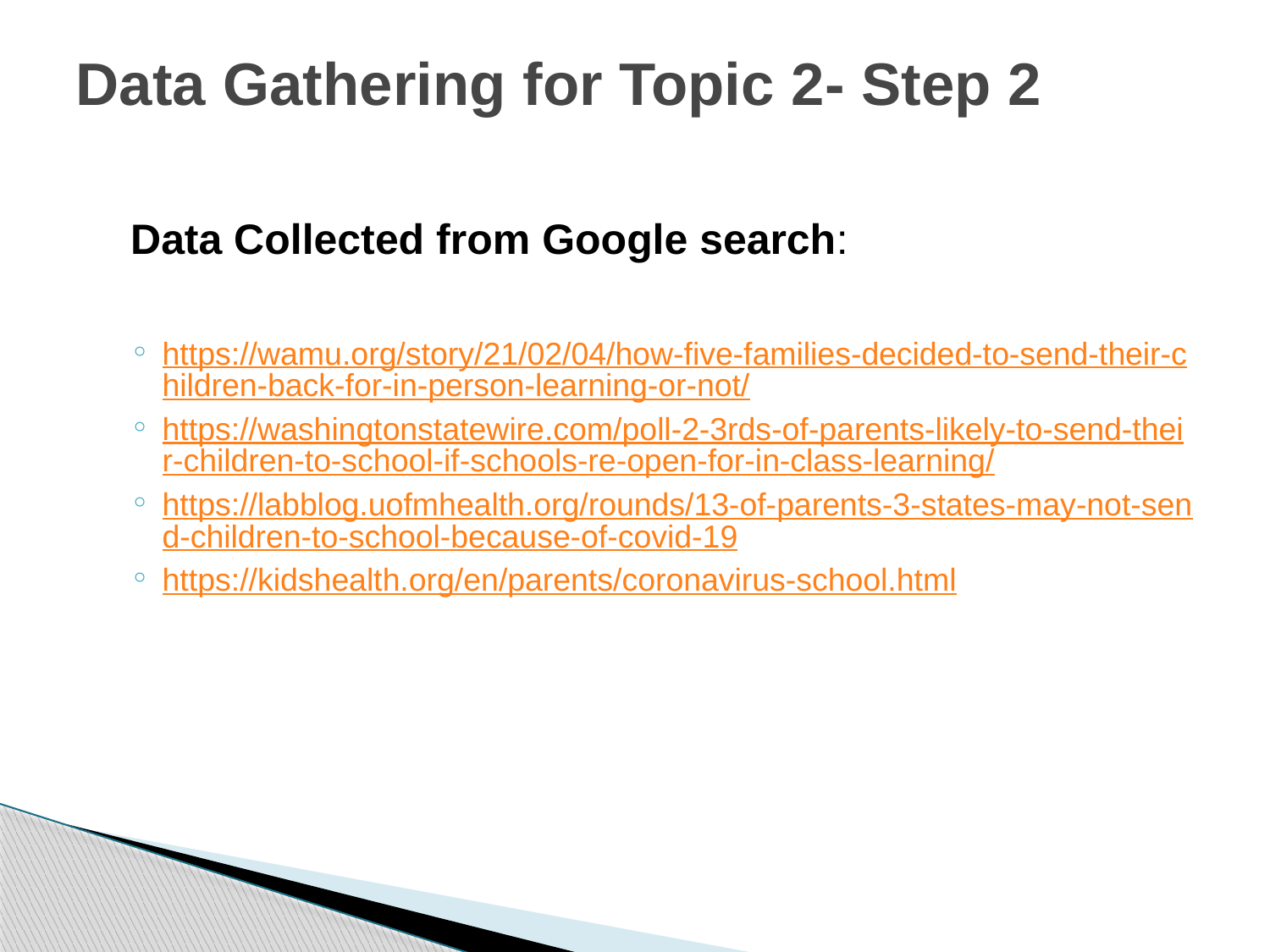

# Data Gathering for Topic 2- Step 2
Data Collected from Google search:

https://wamu.org/story/21/02/04/how-five-families-decided-to-send-their-children-back-for-in-person-learning-or-not/
https://washingtonstatewire.com/poll-2-3rds-of-parents-likely-to-send-their-children-to-school-if-schools-re-open-for-in-class-learning/
https://labblog.uofmhealth.org/rounds/13-of-parents-3-states-may-not-send-children-to-school-because-of-covid-19
https://kidshealth.org/en/parents/coronavirus-school.html